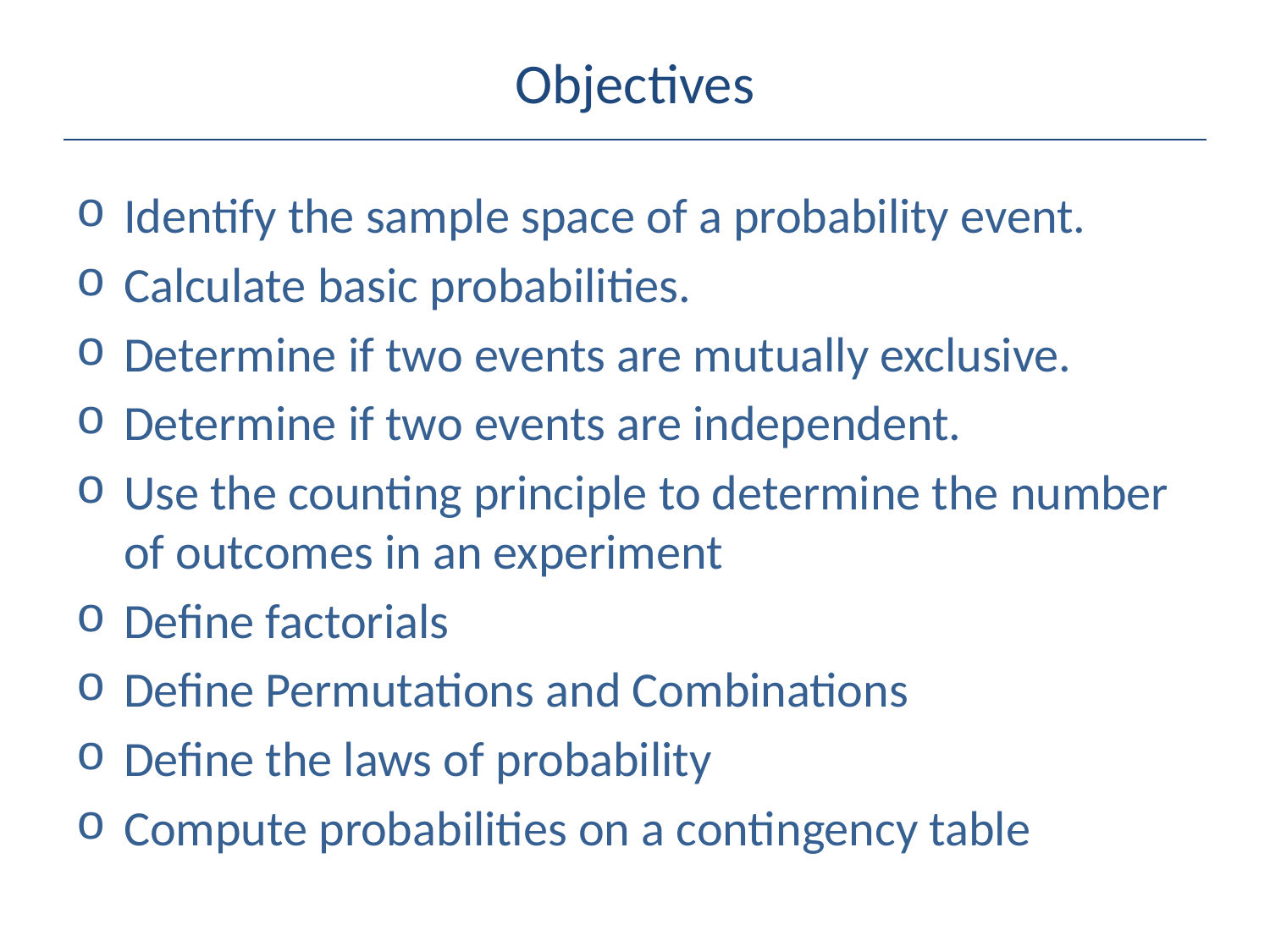

# Objectives
Identify the sample space of a probability event.
Calculate basic probabilities.
Determine if two events are mutually exclusive.
Determine if two events are independent.
Use the counting principle to determine the number of outcomes in an experiment
Define factorials
Define Permutations and Combinations
Define the laws of probability
Compute probabilities on a contingency table